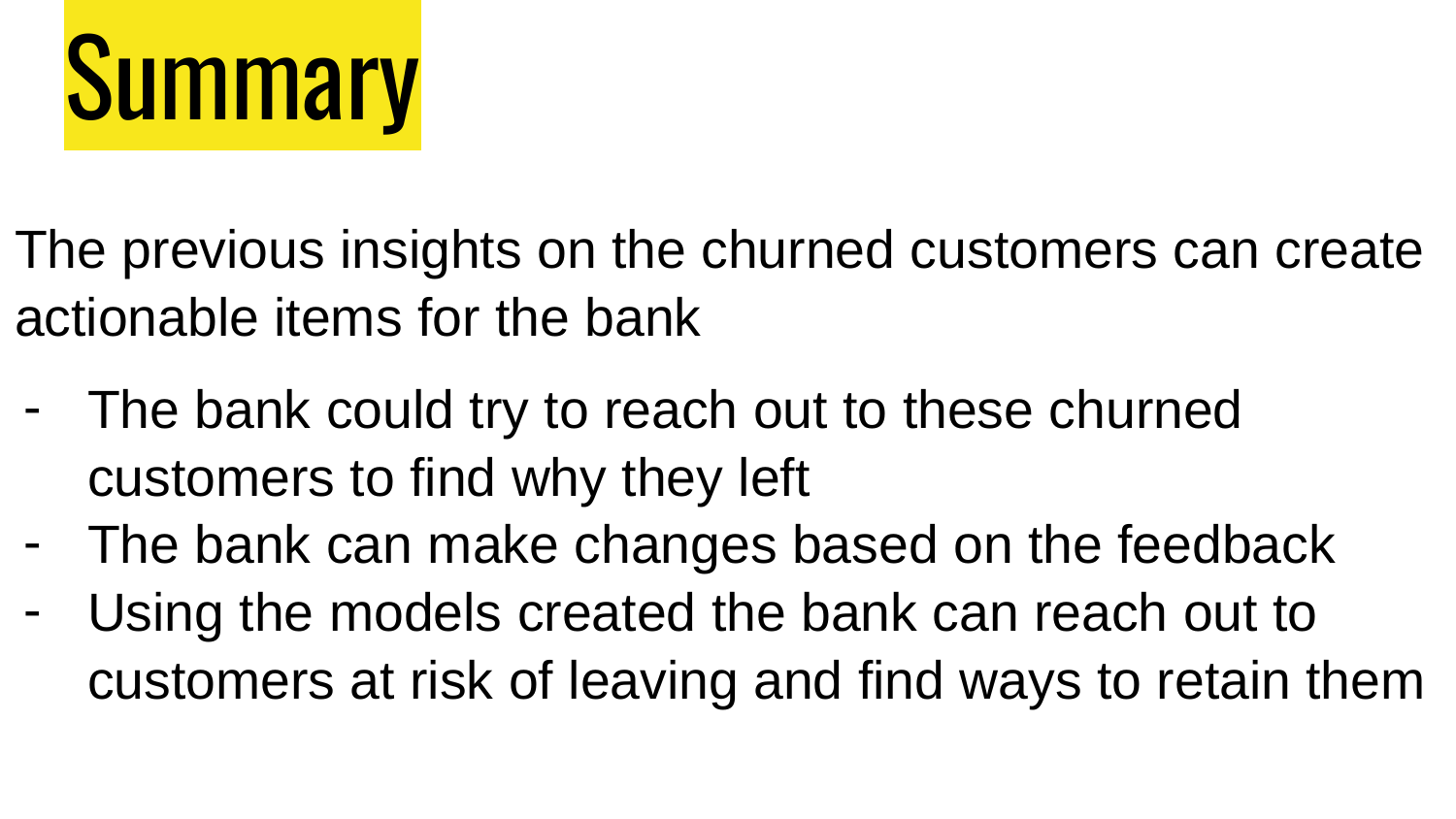

# Summary
The previous insights on the churned customers can create actionable items for the bank
The bank could try to reach out to these churned customers to find why they left
The bank can make changes based on the feedback
Using the models created the bank can reach out to customers at risk of leaving and find ways to retain them